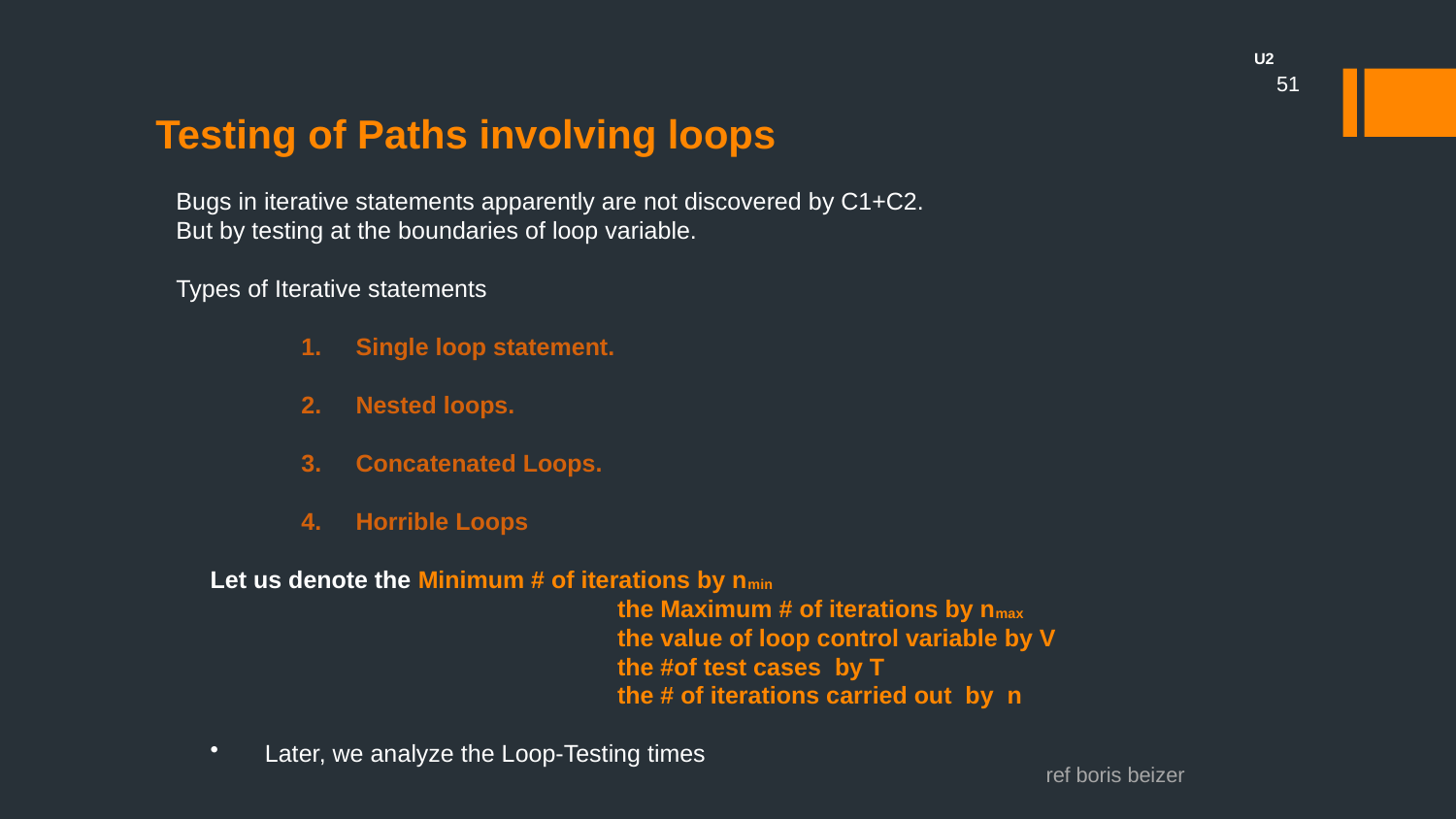

U2
51
Testing of Paths involving loops

   Bugs in iterative statements apparently are not discovered by C1+C2.
   But by testing at the boundaries of loop variable.

   Types of Iterative statements

Single loop statement.

Nested loops.

Concatenated Loops.

Horrible Loops

Let us denote the Minimum # of iterations by nmin
			         the Maximum # of iterations by nmax
			         the value of loop control variable by V
			         the #of test cases  by T
			         the # of iterations carried out  by  n

Later, we analyze the Loop-Testing times
ref boris beizer